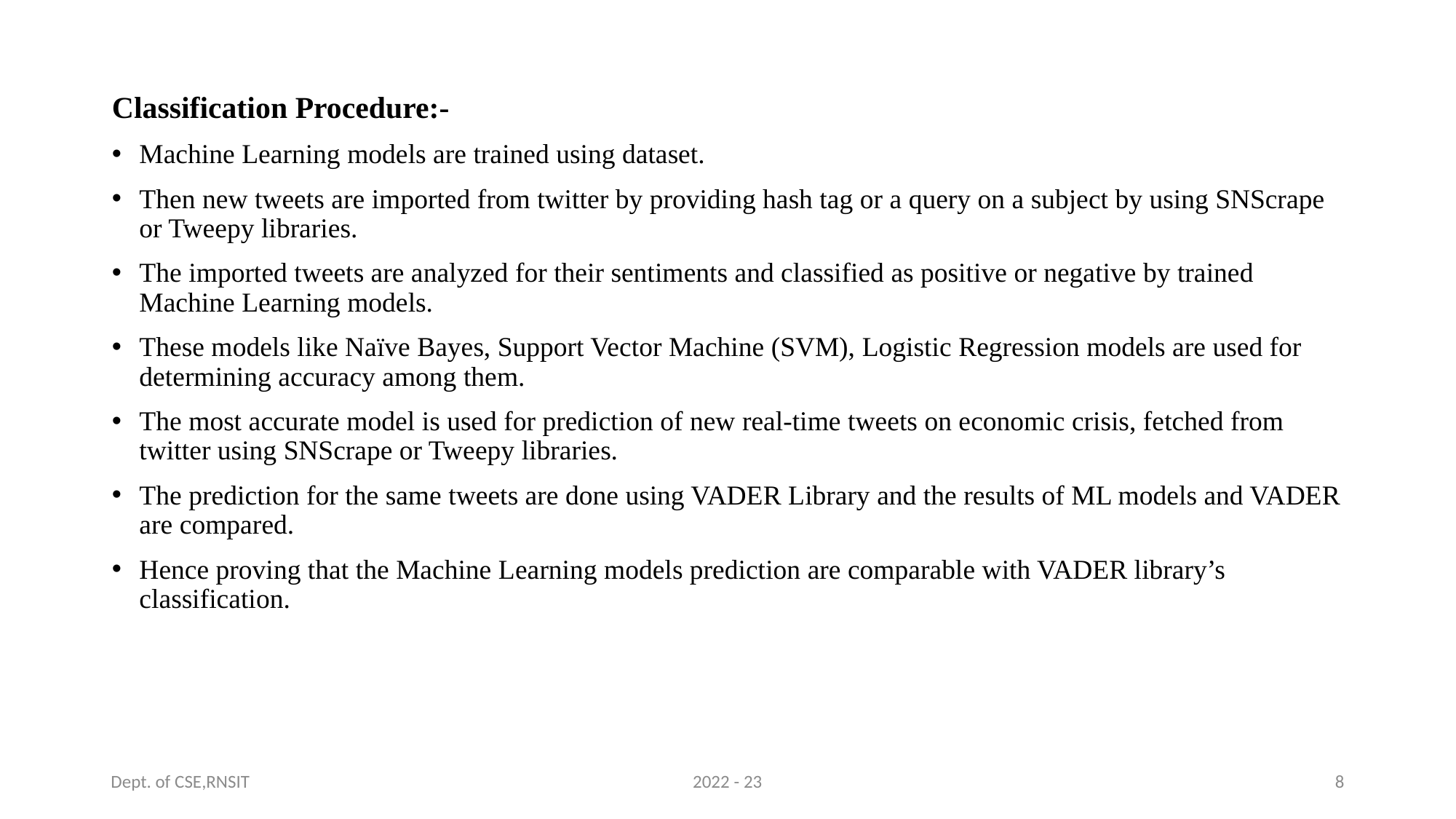

Classification Procedure:-
Machine Learning models are trained using dataset.
Then new tweets are imported from twitter by providing hash tag or a query on a subject by using SNScrape or Tweepy libraries.
The imported tweets are analyzed for their sentiments and classified as positive or negative by trained Machine Learning models.
These models like Naïve Bayes, Support Vector Machine (SVM), Logistic Regression models are used for determining accuracy among them.
The most accurate model is used for prediction of new real-time tweets on economic crisis, fetched from twitter using SNScrape or Tweepy libraries.
The prediction for the same tweets are done using VADER Library and the results of ML models and VADER are compared.
Hence proving that the Machine Learning models prediction are comparable with VADER library’s classification.

Dept. of CSE,RNSIT
2022 - 23
8